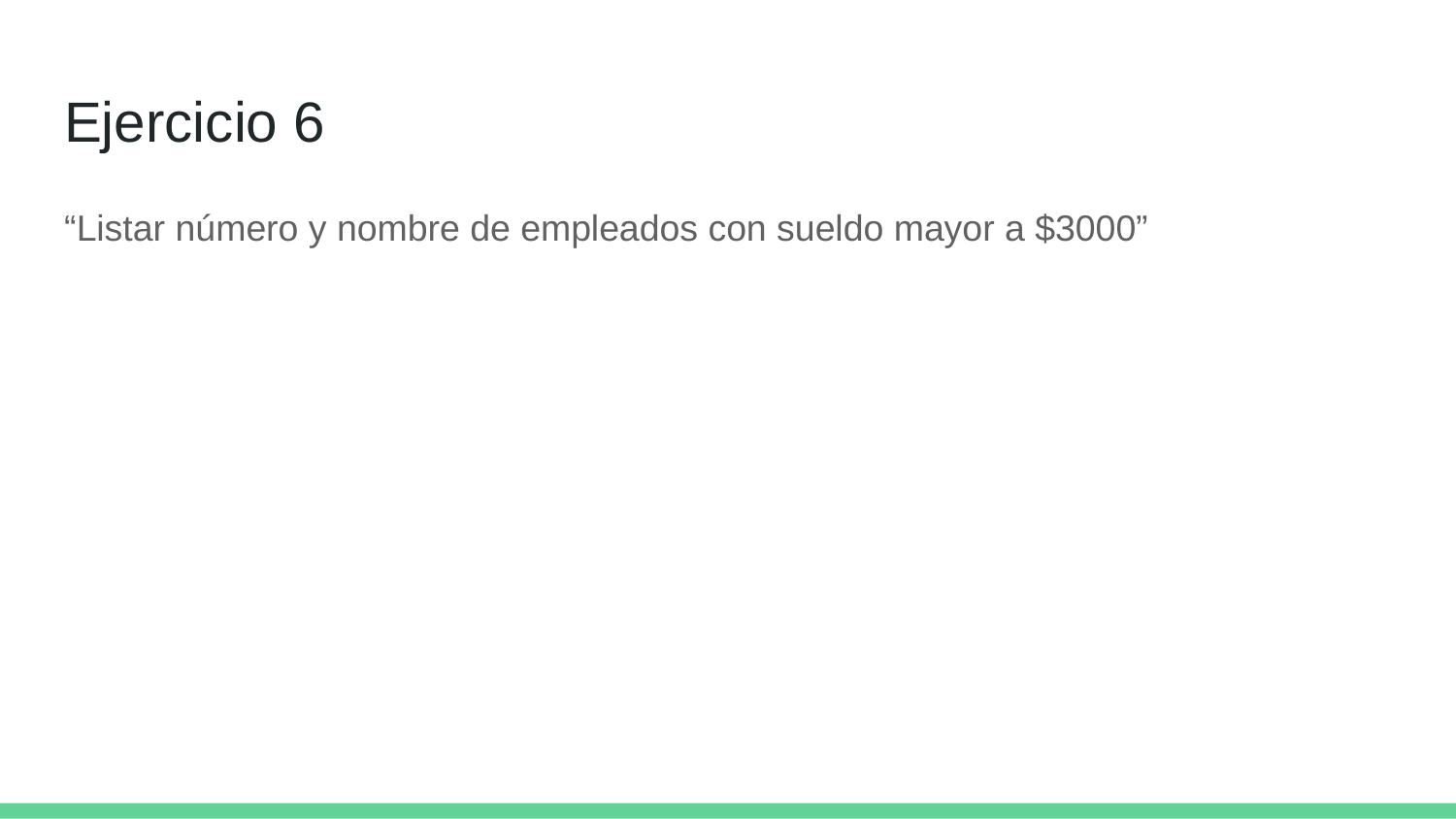

# Ejercicio 6
“Listar número y nombre de empleados con sueldo mayor a $3000”